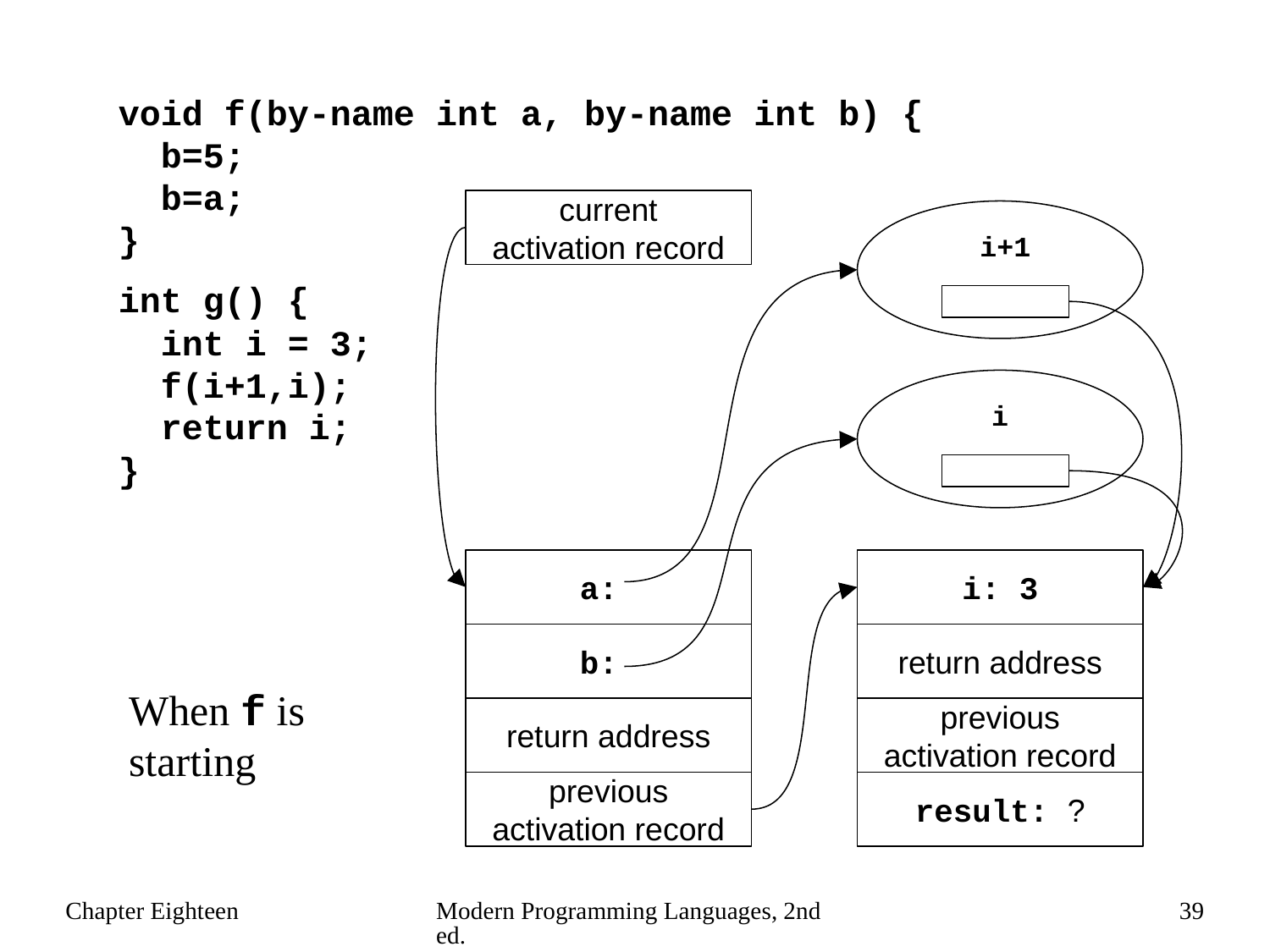

void f(by-name int a, by-name int b) {
  b=5;
  b=a;
}
int g() {
  int i = 3;
  f(i+1,i);
  return i;
}
current
activation record

i+1

i

a:
i: 3
b:
return address
return address
previous activation record
previous activation record
result: ?

When f is starting
Chapter Eighteen
Modern Programming Languages, 2nd ed.
39